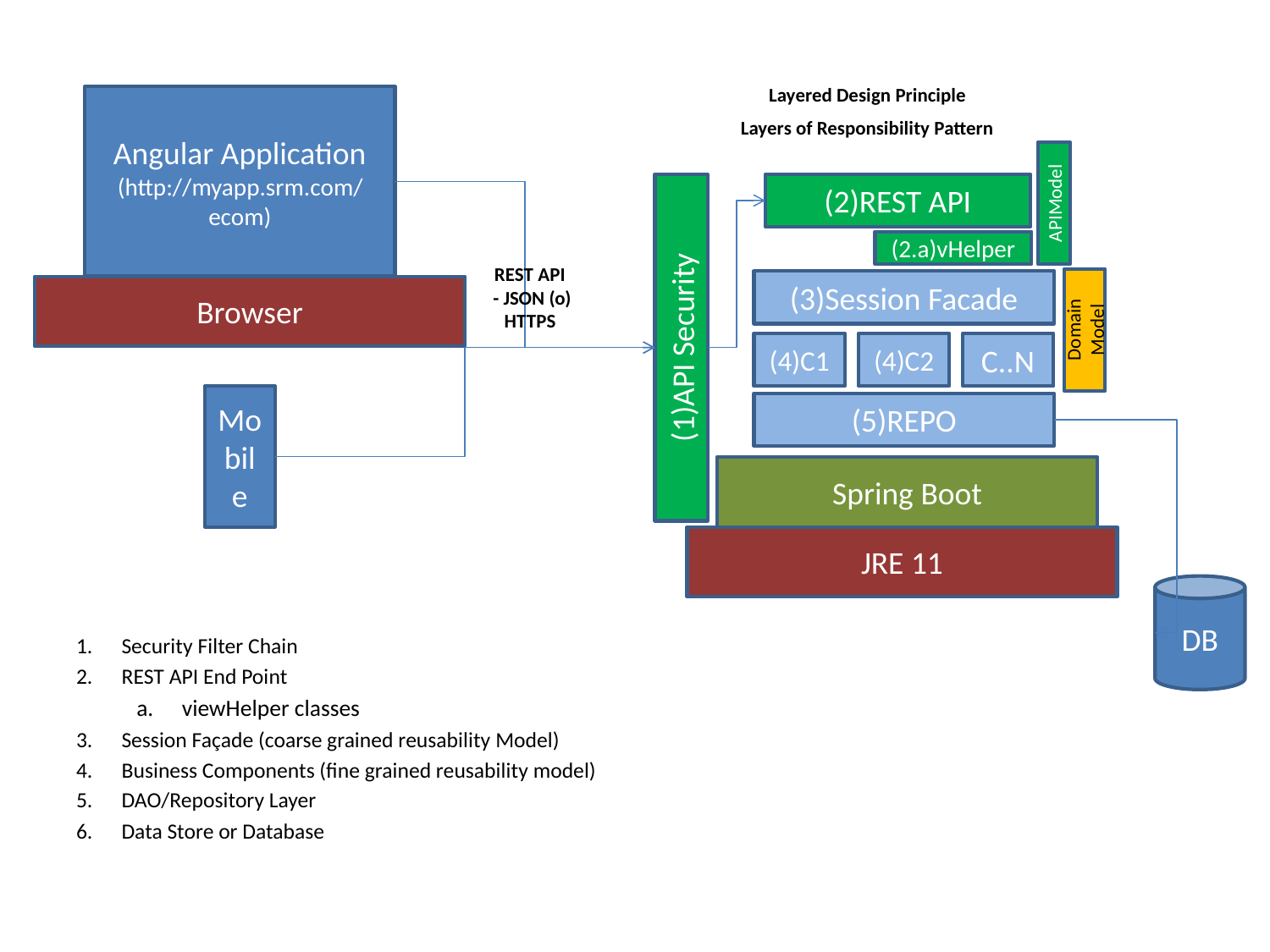

Layered Design Principle
Angular Application
(http://myapp.srm.com/ecom)
Layers of Responsibility Pattern
(2)REST API
APIModel
(2.a)vHelper
REST API
 - JSON (o) HTTPS
(3)Session Facade
Browser
Domain Model
(1)API Security
(4)C1
(4)C2
C..N
Mobile
(5)REPO
Spring Boot
JRE 11
DB
Security Filter Chain
REST API End Point
viewHelper classes
Session Façade (coarse grained reusability Model)
Business Components (fine grained reusability model)
DAO/Repository Layer
Data Store or Database